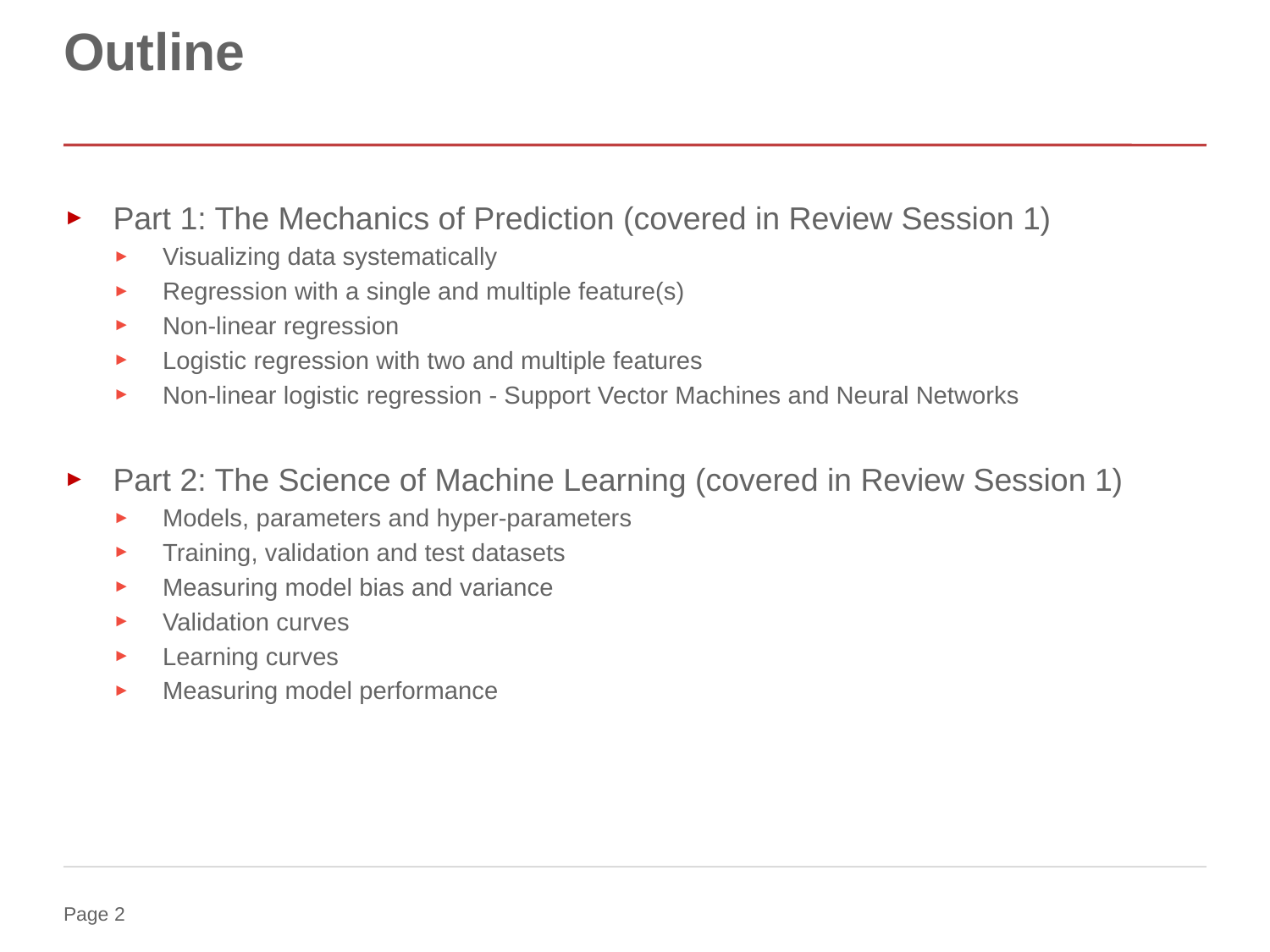

# Outline
Part 1: The Mechanics of Prediction (covered in Review Session 1)
Visualizing data systematically
Regression with a single and multiple feature(s)
Non-linear regression
Logistic regression with two and multiple features
Non-linear logistic regression - Support Vector Machines and Neural Networks

Part 2: The Science of Machine Learning (covered in Review Session 1)
Models, parameters and hyper-parameters
Training, validation and test datasets
Measuring model bias and variance
Validation curves
Learning curves
Measuring model performance